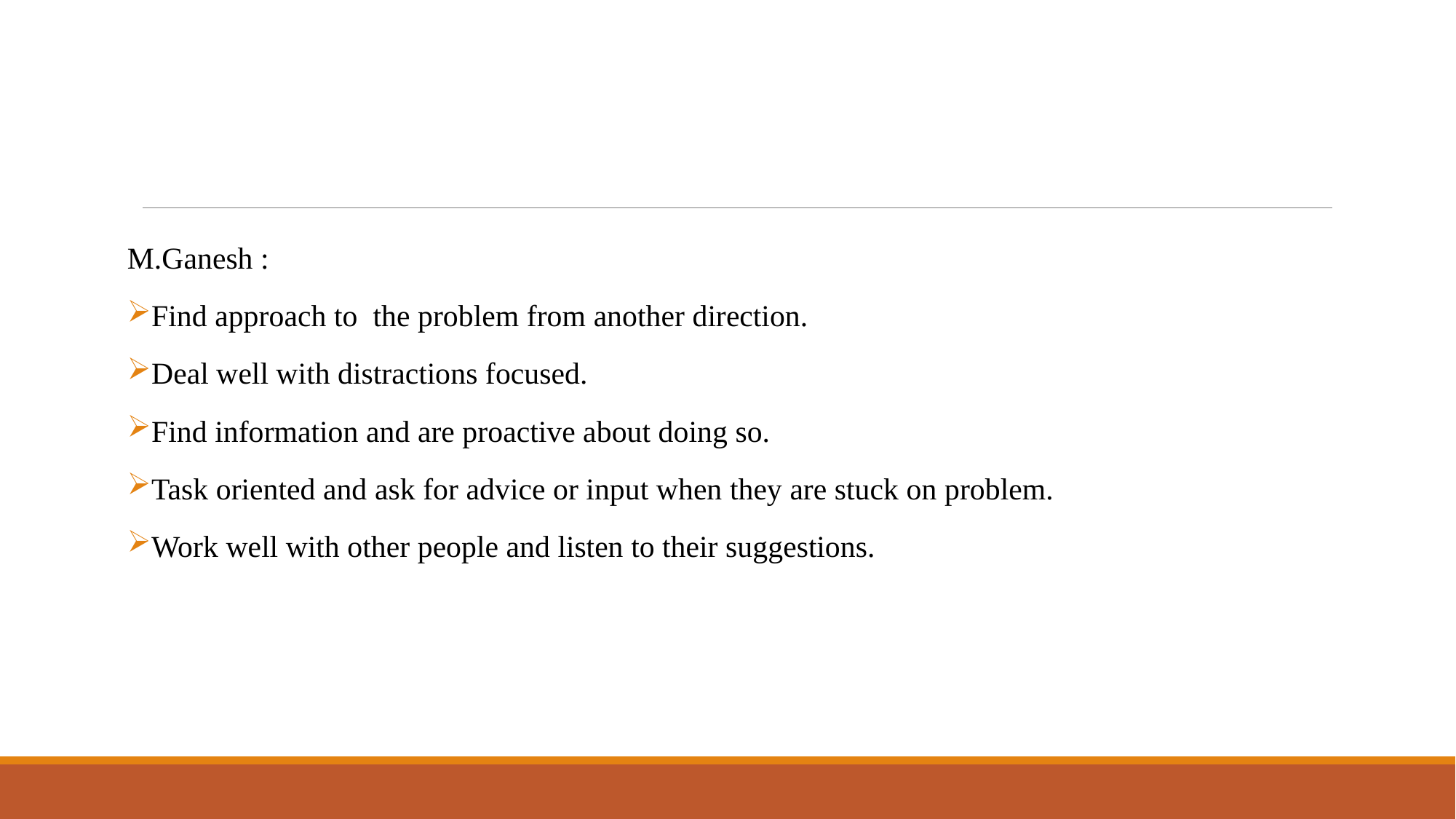

M.Ganesh :
Find approach to  the problem from another direction.
Deal well with distractions focused.
Find information and are proactive about doing so.
Task oriented and ask for advice or input when they are stuck on problem.
Work well with other people and listen to their suggestions.